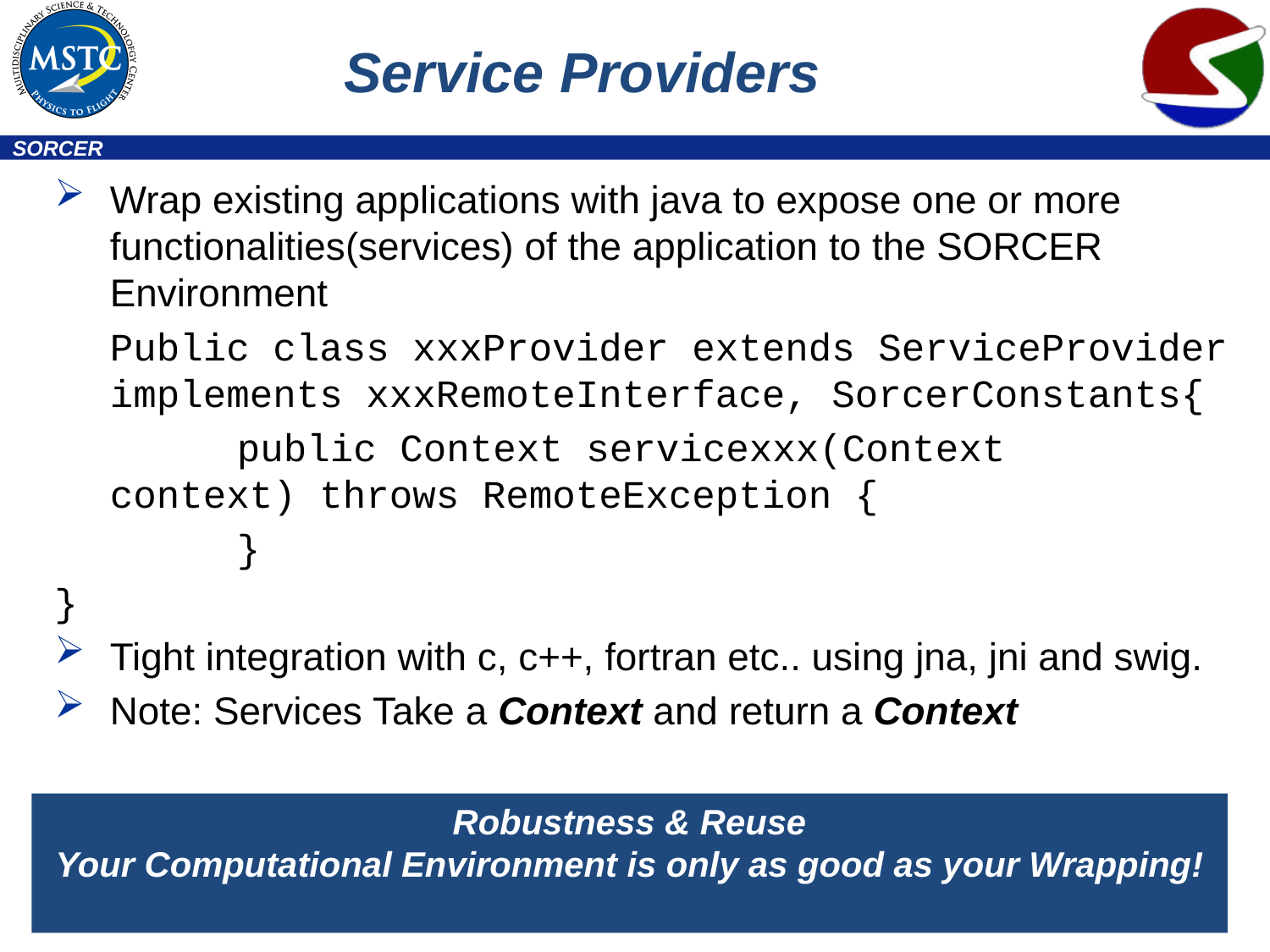

# Service Providers
Wrap existing applications with java to expose one or more functionalities(services) of the application to the SORCER Environment
	Public class xxxProvider extends ServiceProvider implements xxxRemoteInterface, SorcerConstants{
		public Context servicexxx(Context 	context) throws RemoteException {
		}
}
Tight integration with c, c++, fortran etc.. using jna, jni and swig.
Note: Services Take a Context and return a Context
Robustness & Reuse
Your Computational Environment is only as good as your Wrapping!